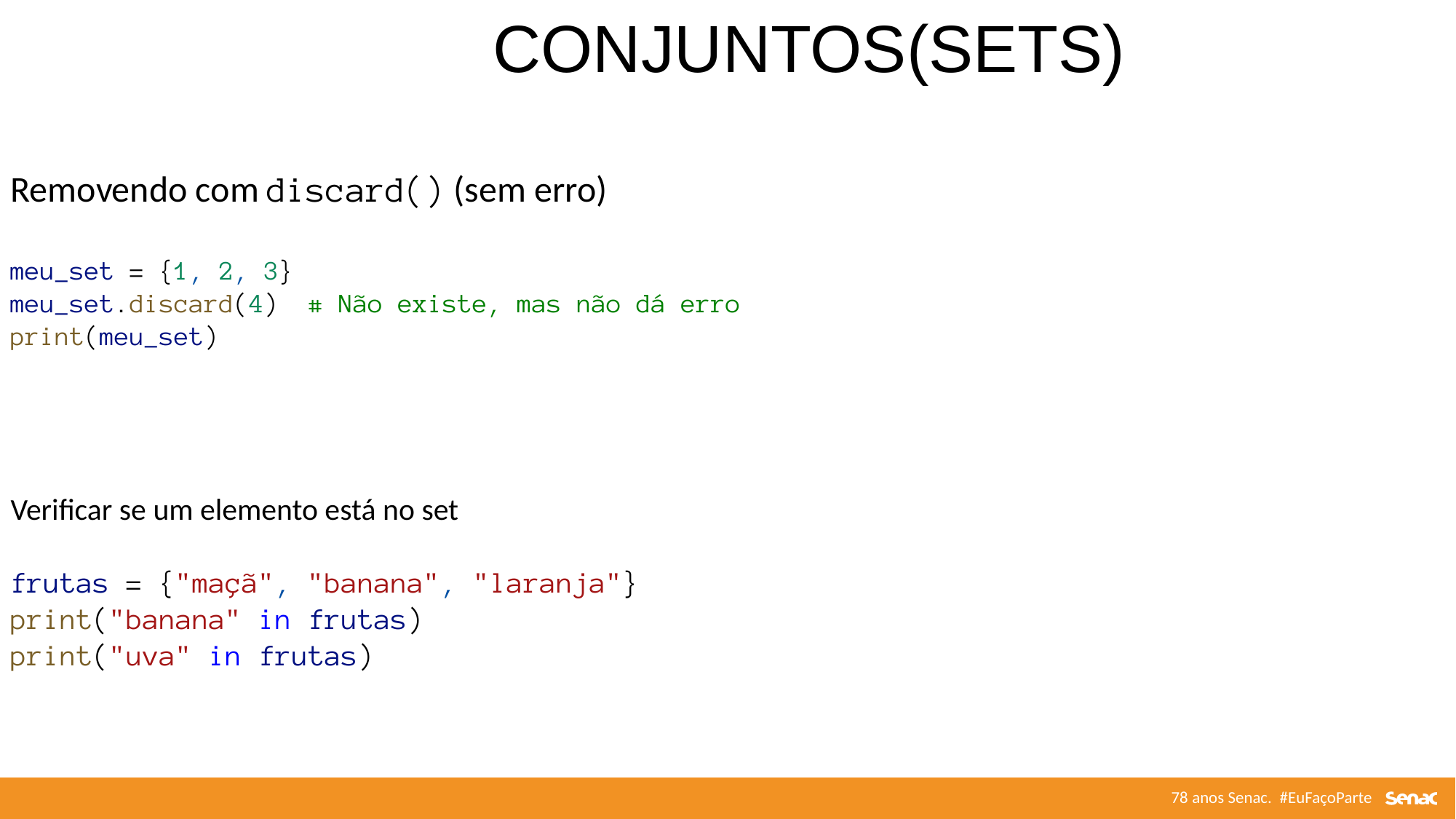

CONJUNTOS(SETS)

Removendo com discard() (sem erro)

meu_set = {1, 2, 3}
meu_set.discard(4)  # Não existe, mas não dá erro
print(meu_set)

Verificar se um elemento está no set

frutas = {"maçã", "banana", "laranja"}
print("banana" in frutas)
print("uva" in frutas)